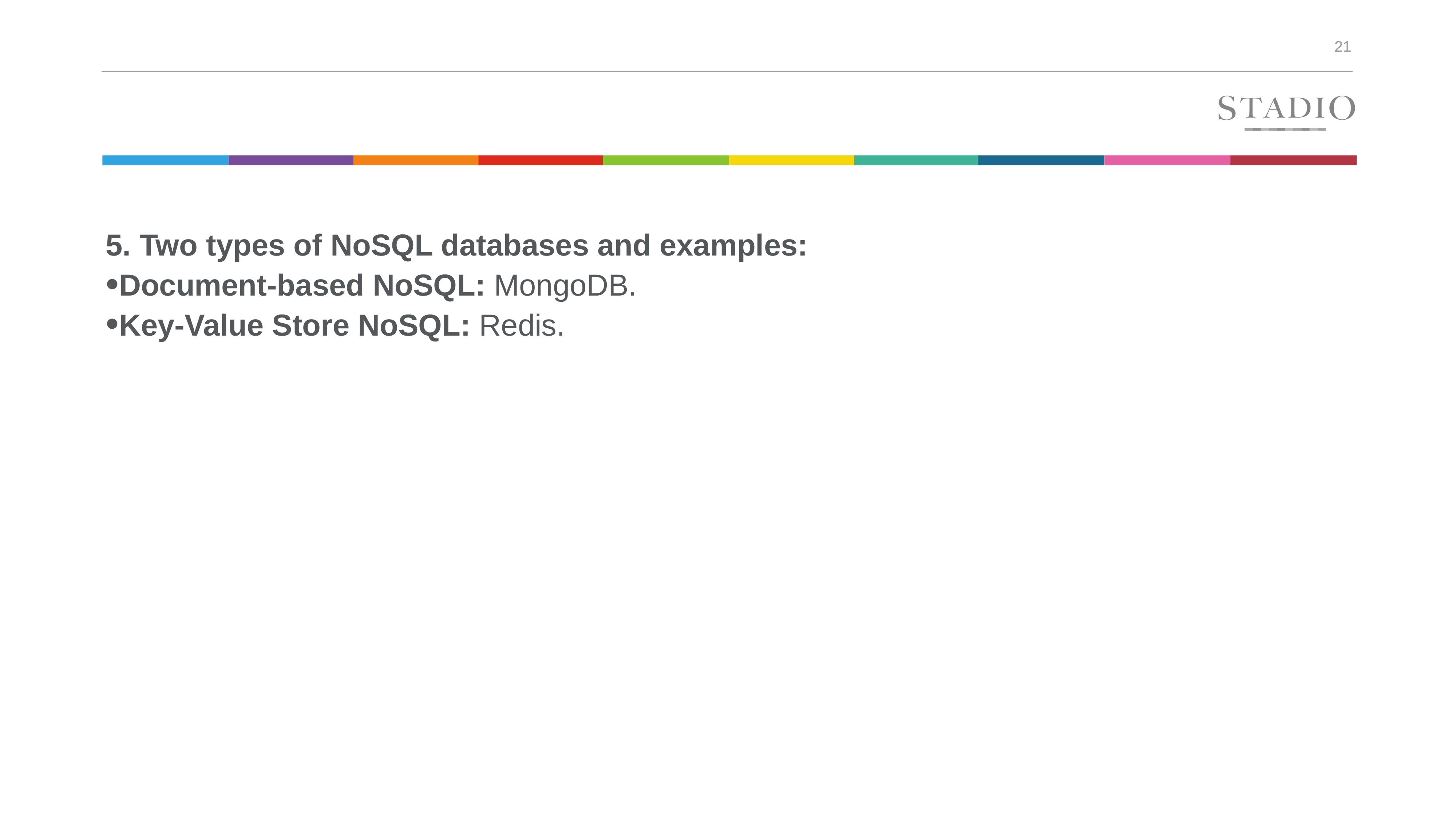

5. Two types of NoSQL databases and examples:
Document-based NoSQL: MongoDB.
Key-Value Store NoSQL: Redis.